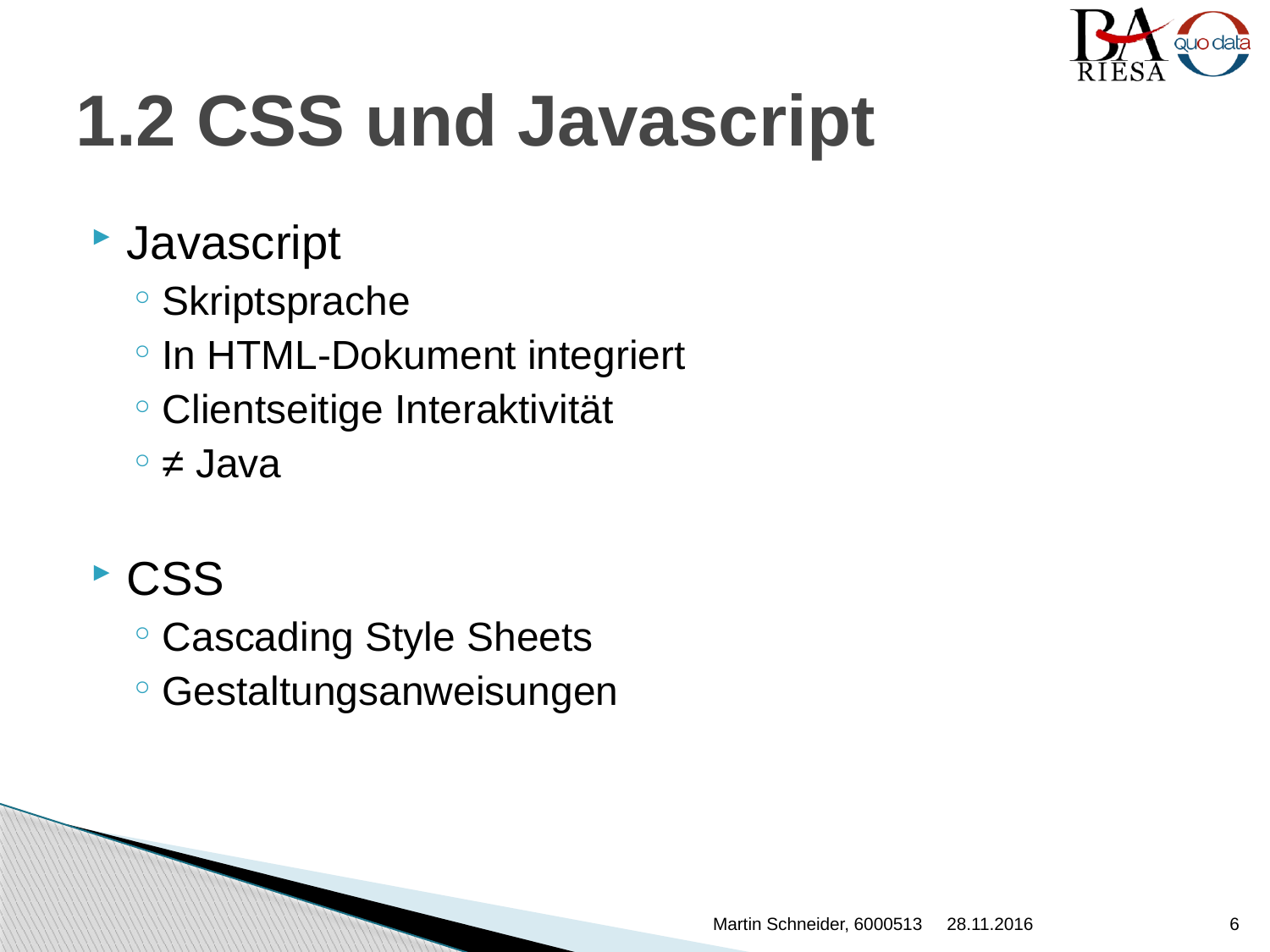

# 1.2 CSS und Javascript
Javascript
Skriptsprache
In HTML-Dokument integriert
Clientseitige Interaktivität
≠ Java

CSS
Cascading Style Sheets
Gestaltungsanweisungen
Martin Schneider, 6000513
28.11.2016
6